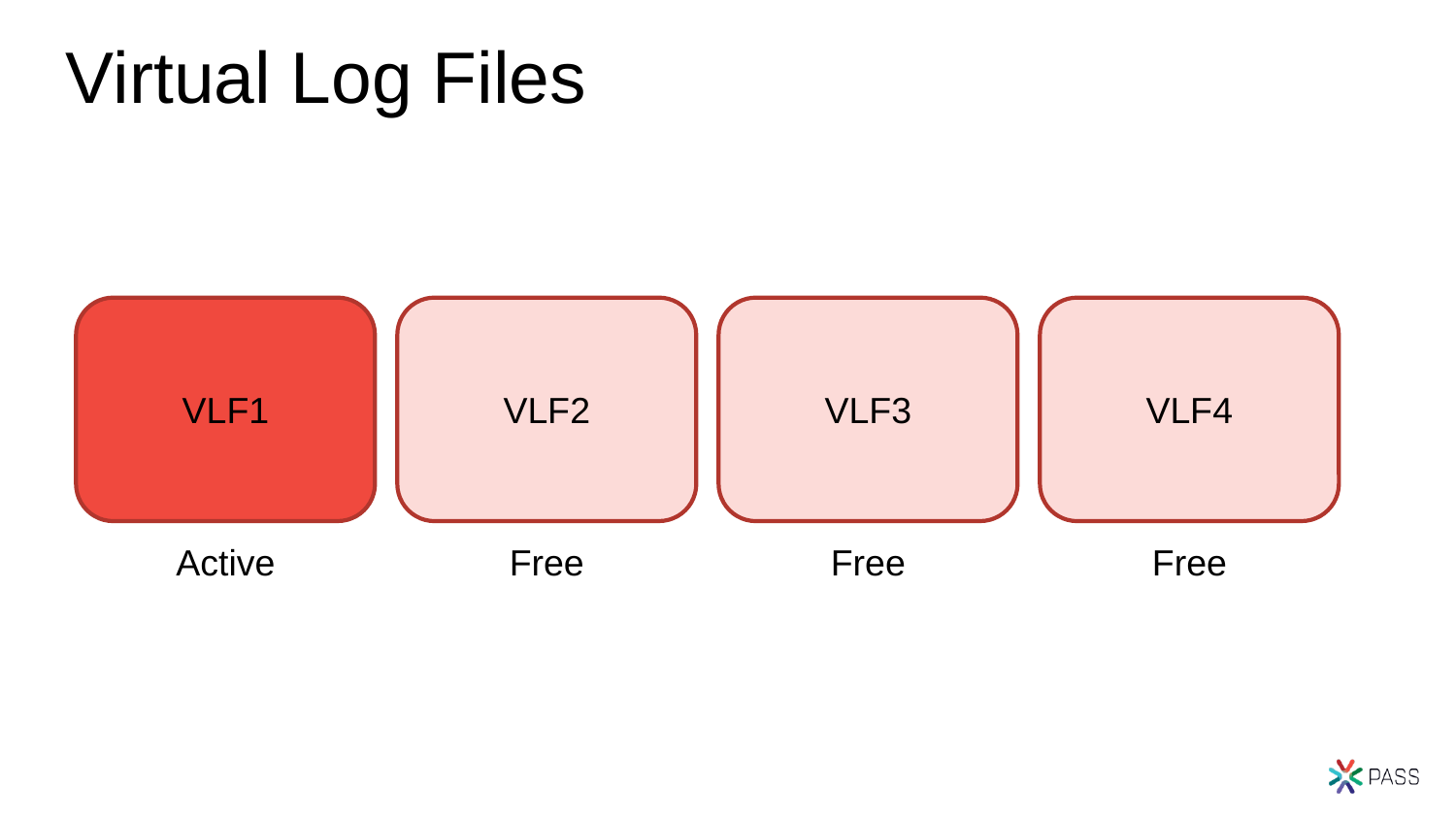

# Virtual Log Files

VLF1
VLF2
VLF3
VLF4
Active
Free
Free
Free